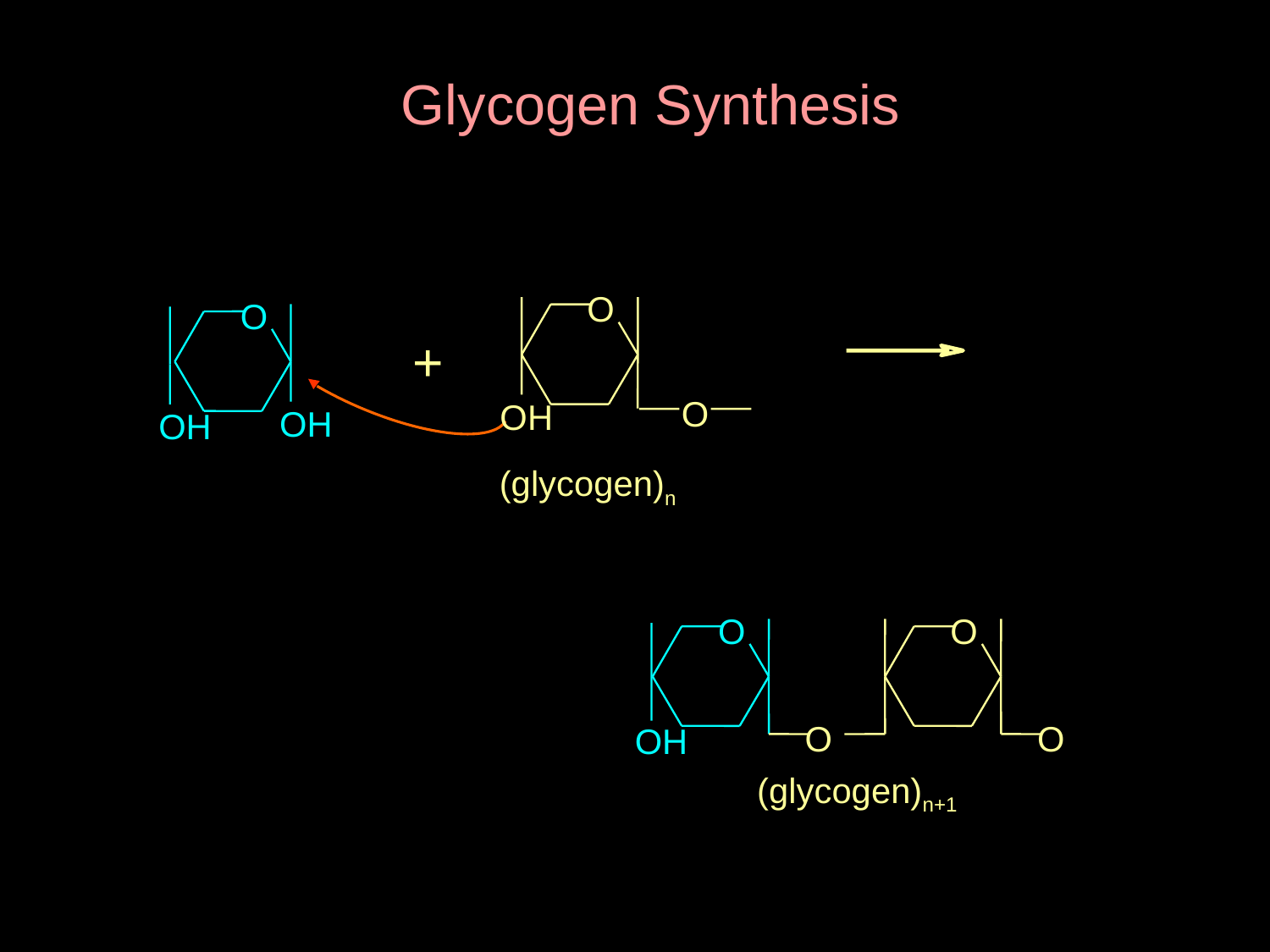

# Glycogen Synthesis
O
O

+

O
O
H
OH

OH

(glycogen)n
O
O

O
O
OH

(glycogen)n+1